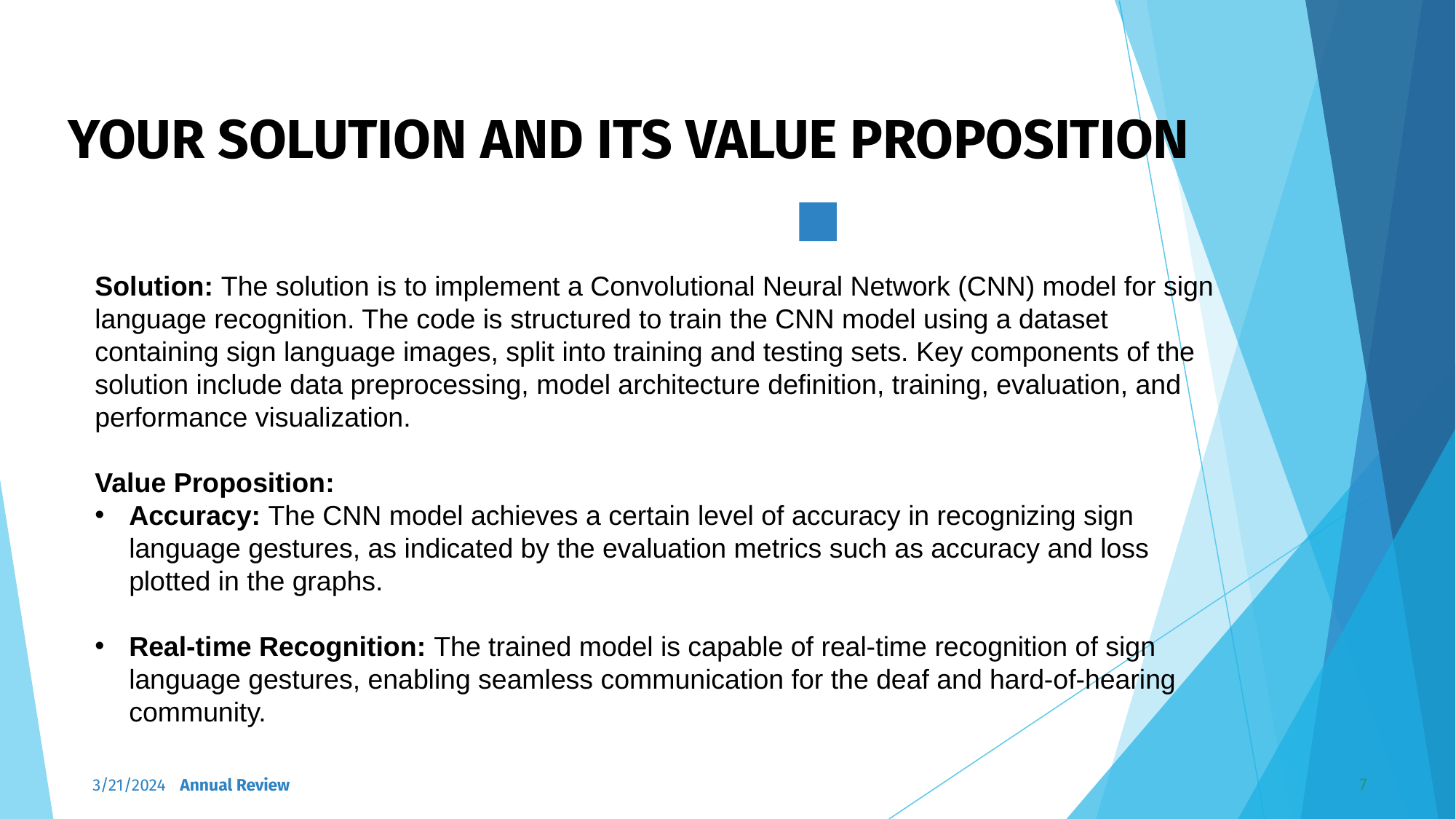

# YOUR SOLUTION AND ITS VALUE PROPOSITION

Solution: The solution is to implement a Convolutional Neural Network (CNN) model for sign language recognition. The code is structured to train the CNN model using a dataset containing sign language images, split into training and testing sets. Key components of the solution include data preprocessing, model architecture definition, training, evaluation, and performance visualization.

Value Proposition:
Accuracy: The CNN model achieves a certain level of accuracy in recognizing sign language gestures, as indicated by the evaluation metrics such as accuracy and loss plotted in the graphs.

Real-time Recognition: The trained model is capable of real-time recognition of sign language gestures, enabling seamless communication for the deaf and hard-of-hearing community.

7
3/21/2024  Annual Review